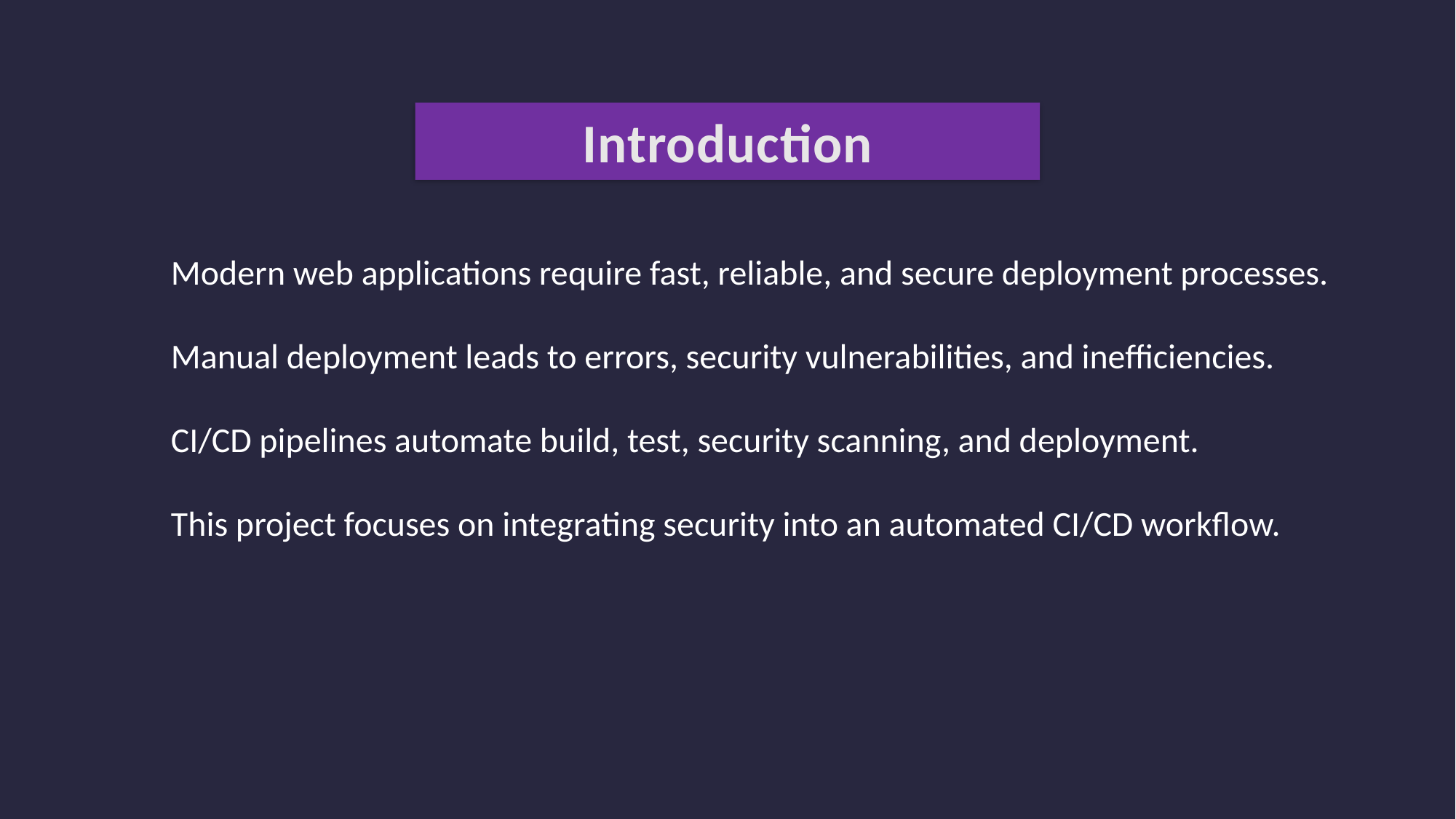

Introduction

Modern web applications require fast, reliable, and secure deployment processes.

Manual deployment leads to errors, security vulnerabilities, and inefficiencies.

CI/CD pipelines automate build, test, security scanning, and deployment.

This project focuses on integrating security into an automated CI/CD workflow.